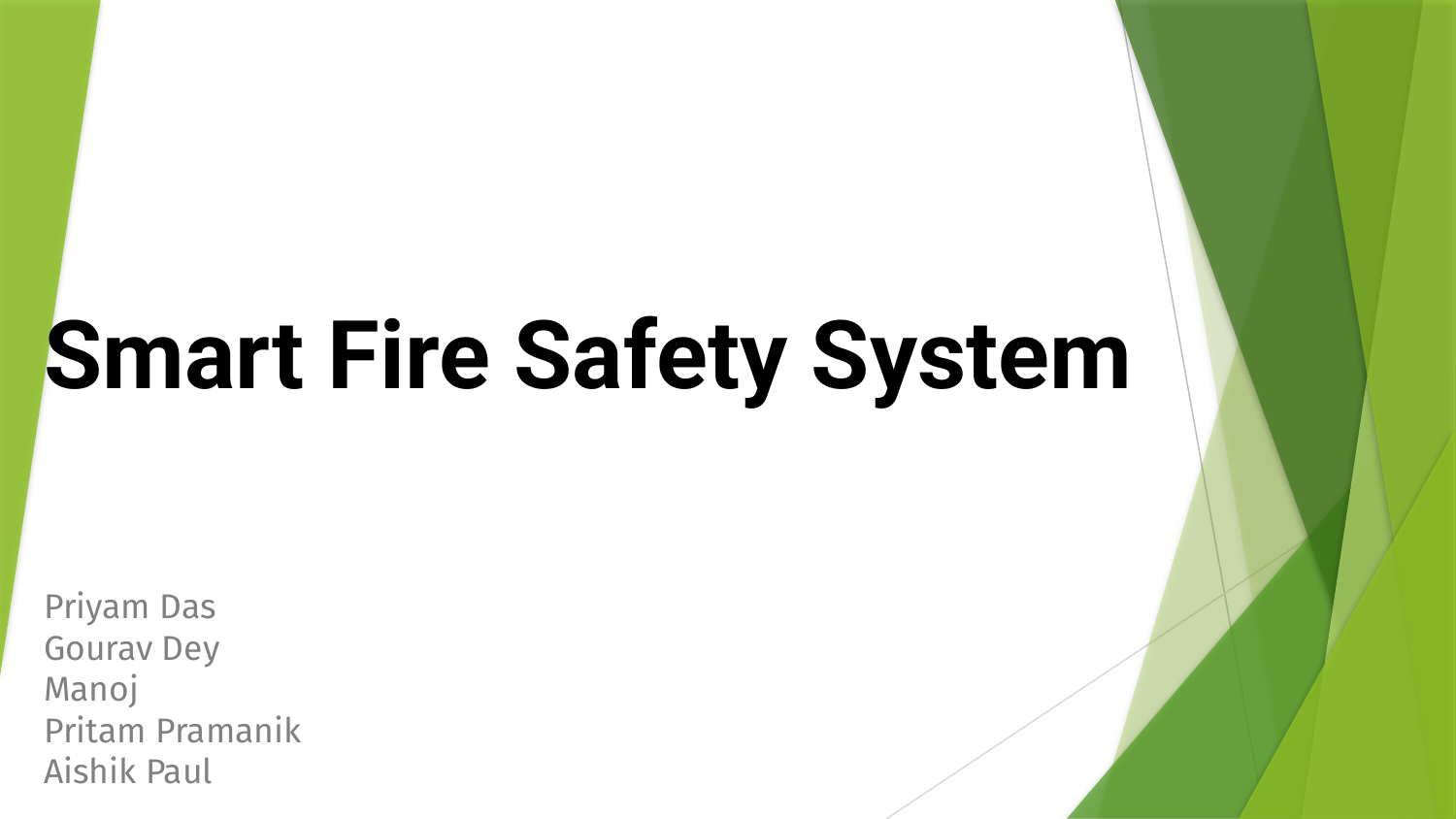

# Smart Fire Safety System
Priyam Das
Gourav Dey
Manoj
Pritam Pramanik
Aishik Paul